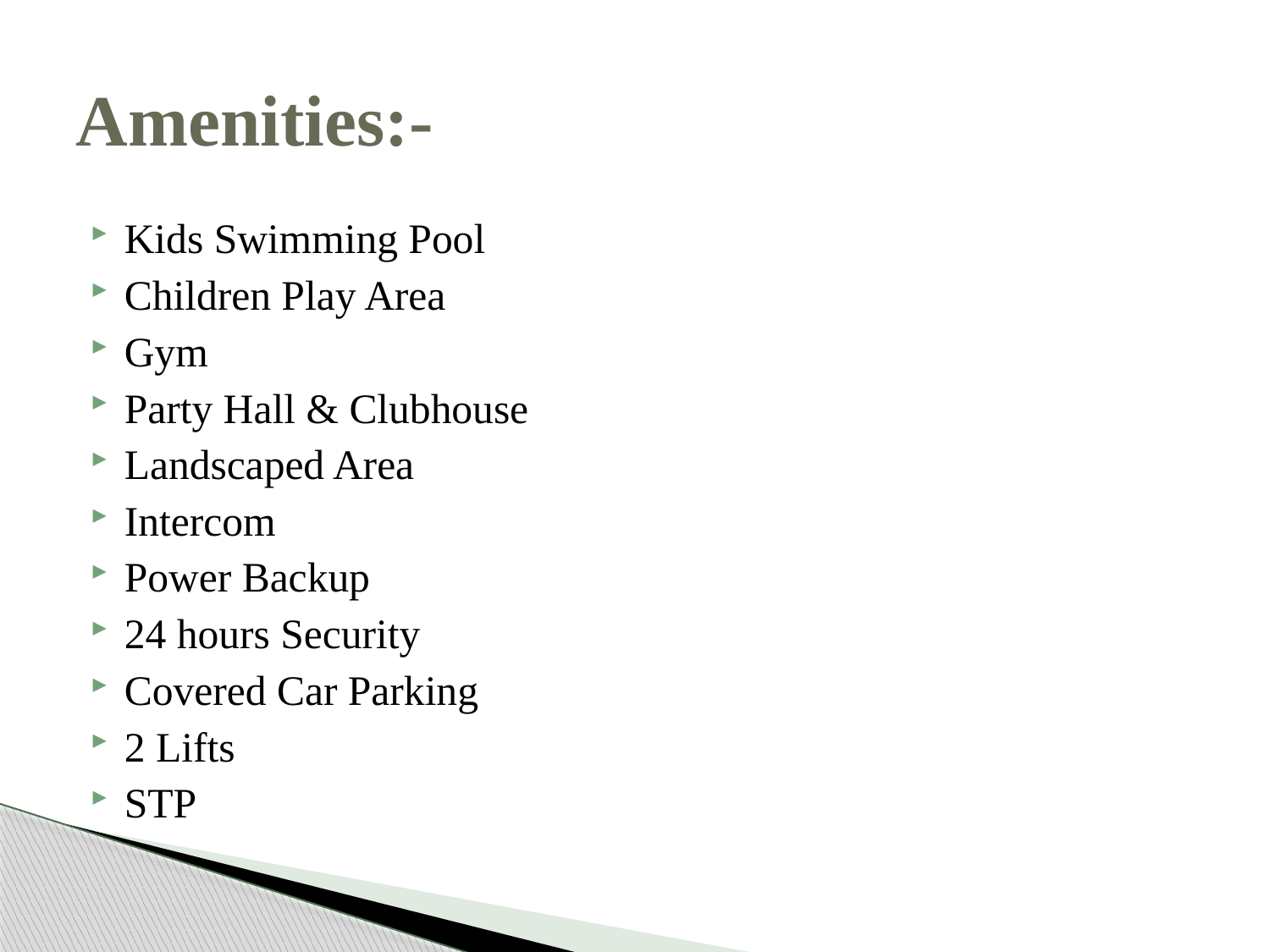

# Amenities:-
Kids Swimming Pool
Children Play Area
Gym
Party Hall & Clubhouse
Landscaped Area
Intercom
Power Backup
24 hours Security
Covered Car Parking
2 Lifts
STP